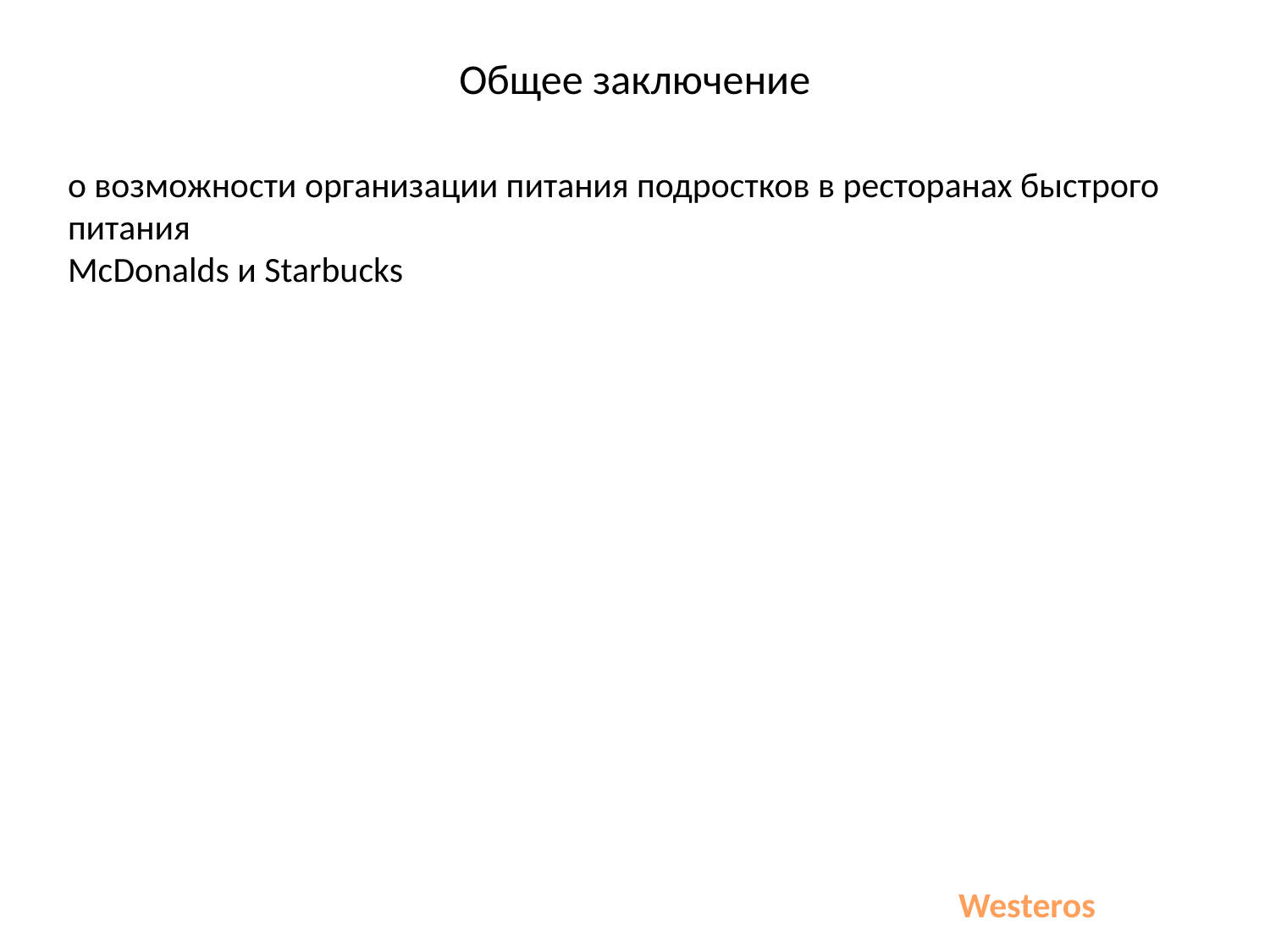

# Общее заключение
о возможности организации питания подростков в ресторанах быстрого питания
McDonalds и Starbucks